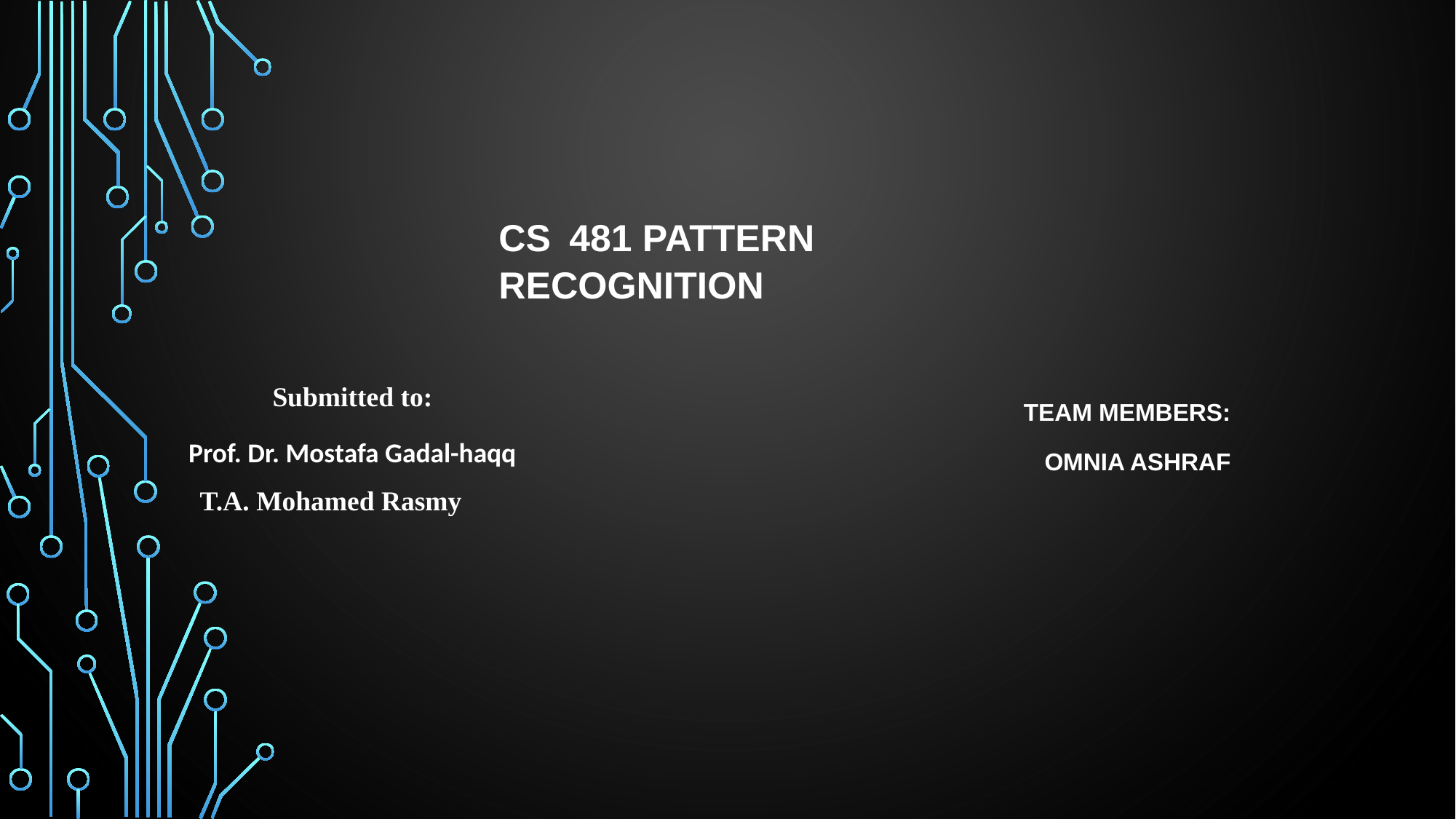

# CS 481 Pattern Recognition
Submitted to:
Prof. Dr. Mostafa Gadal-haqq
                             T.A. Mohamed Rasmy
Team members:
                 omnia ashraf